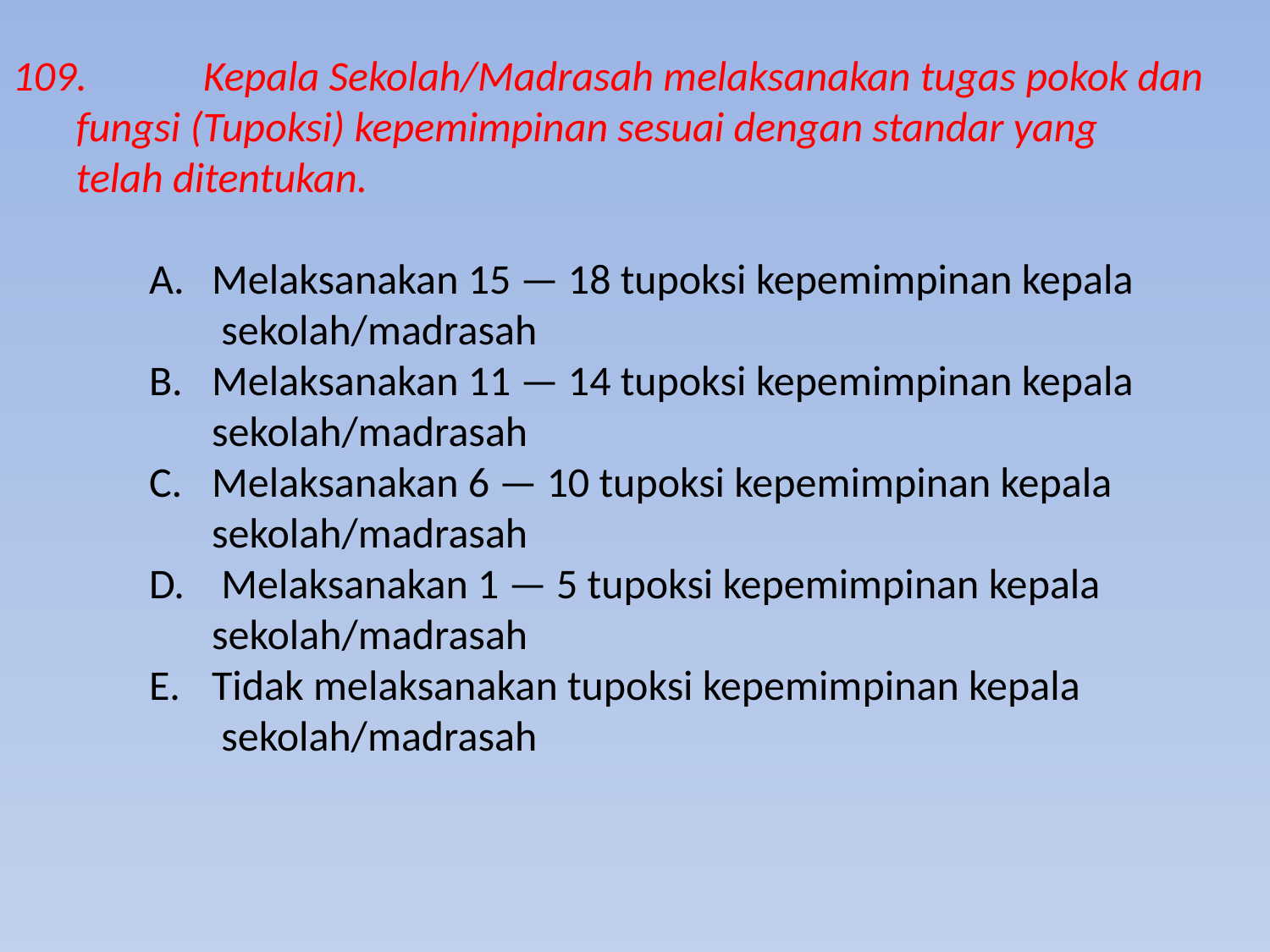

109.	Kepala Sekolah/Madrasah melaksanakan tugas pokok dan 	fungsi (Tupoksi) kepemimpinan sesuai dengan standar yang 	telah ditentukan.

 A. 	Melaksanakan 15 — 18 tupoksi kepemimpinan kepala
     	 sekolah/madrasah
 B. 	Melaksanakan 11 — 14 tupoksi kepemimpinan kepala
     	sekolah/madrasah
 C. 	Melaksanakan 6 — 10 tupoksi kepemimpinan kepala
     	sekolah/madrasah
 D.	 Melaksanakan 1 — 5 tupoksi kepemimpinan kepala
     	sekolah/madrasah
 E. 	Tidak melaksanakan tupoksi kepemimpinan kepala
    	 sekolah/madrasah